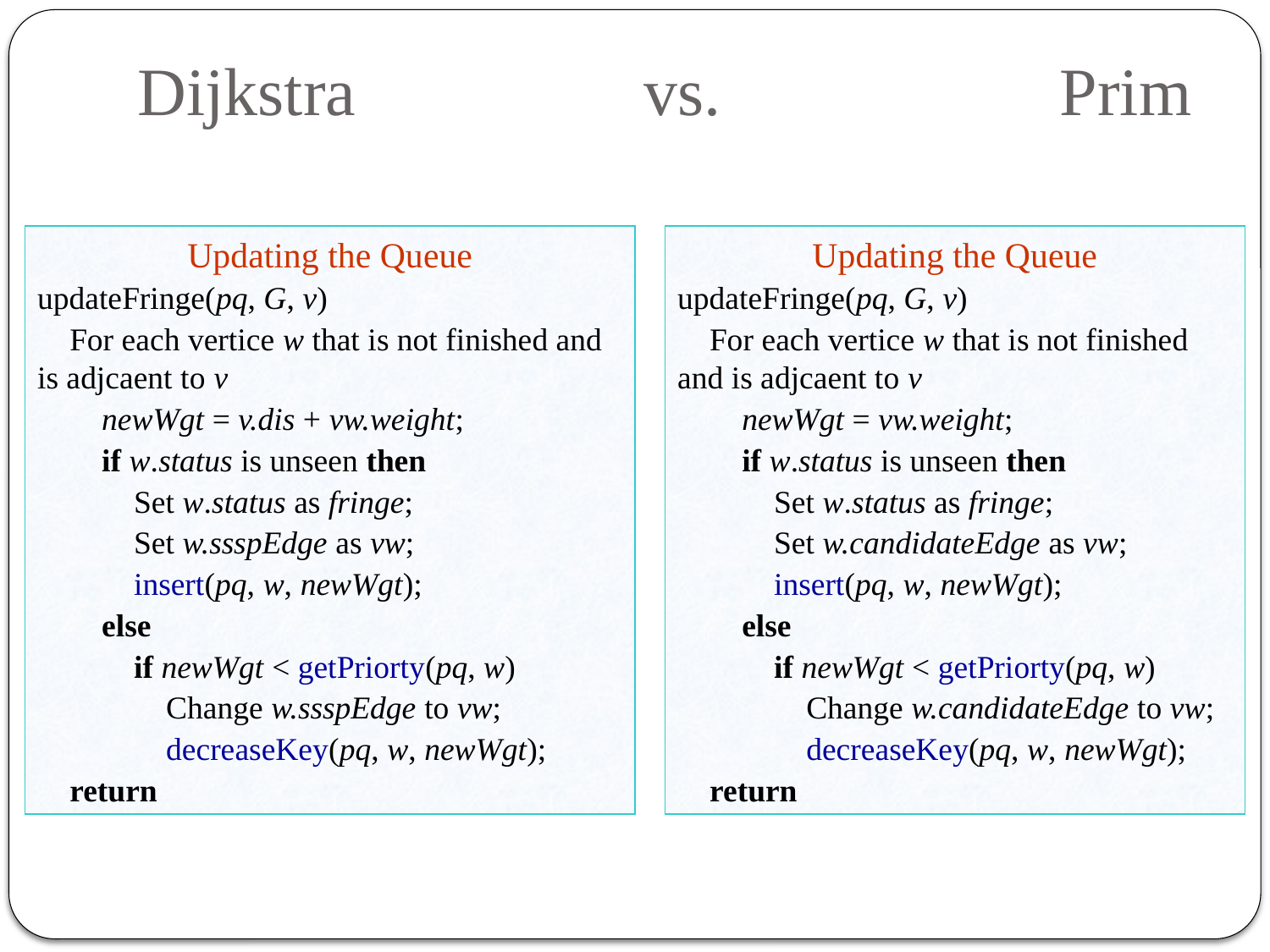

# Dijkstra                 vs.                    Prim
Updating the Queue
updateFringe(pq, G, v)
    For each vertice w that is not finished and is adjcaent to v
        newWgt = vw.weight;
        if w.status is unseen then
            Set w.status as fringe;
            Set w.candidateEdge as vw;
            insert(pq, w, newWgt);
        else
            if newWgt < getPriorty(pq, w)
                Change w.candidateEdge to vw;
                decreaseKey(pq, w, newWgt);
    return
Updating the Queue
updateFringe(pq, G, v)
    For each vertice w that is not finished and is adjcaent to v
        newWgt = v.dis + vw.weight;
        if w.status is unseen then
            Set w.status as fringe;
            Set w.ssspEdge as vw;
            insert(pq, w, newWgt);
        else
            if newWgt < getPriorty(pq, w)
                Change w.ssspEdge to vw;
                decreaseKey(pq, w, newWgt);
    return